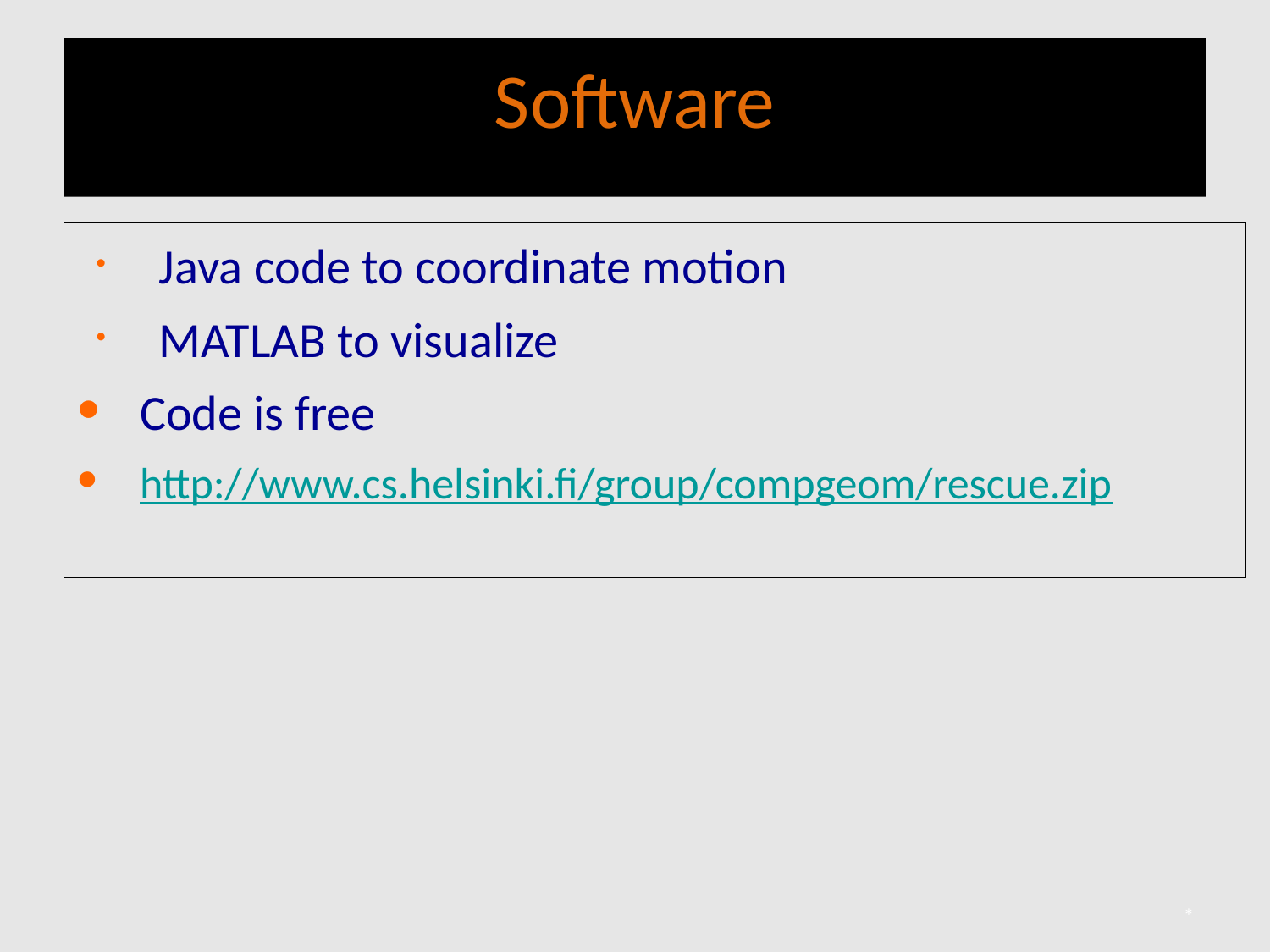

# Software
Java code to coordinate motion
MATLAB to visualize
Code is free
http://www.cs.helsinki.fi/group/compgeom/rescue.zip